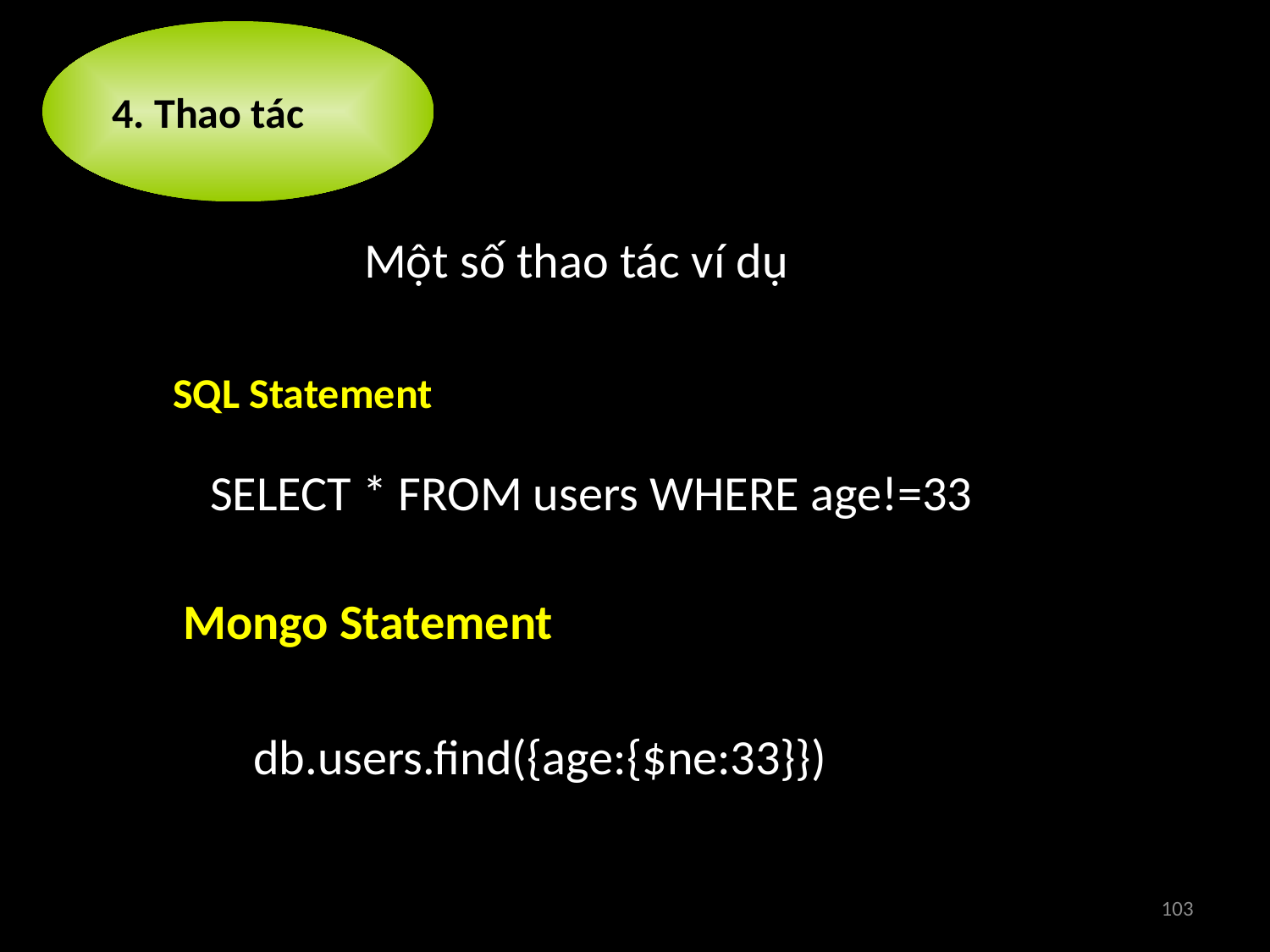

4. Thao tác
Một số thao tác ví dụ
SQL Statement
SELECT * FROM users WHERE age!=33
Mongo Statement
db.users.find({age:{$ne:33}})
103